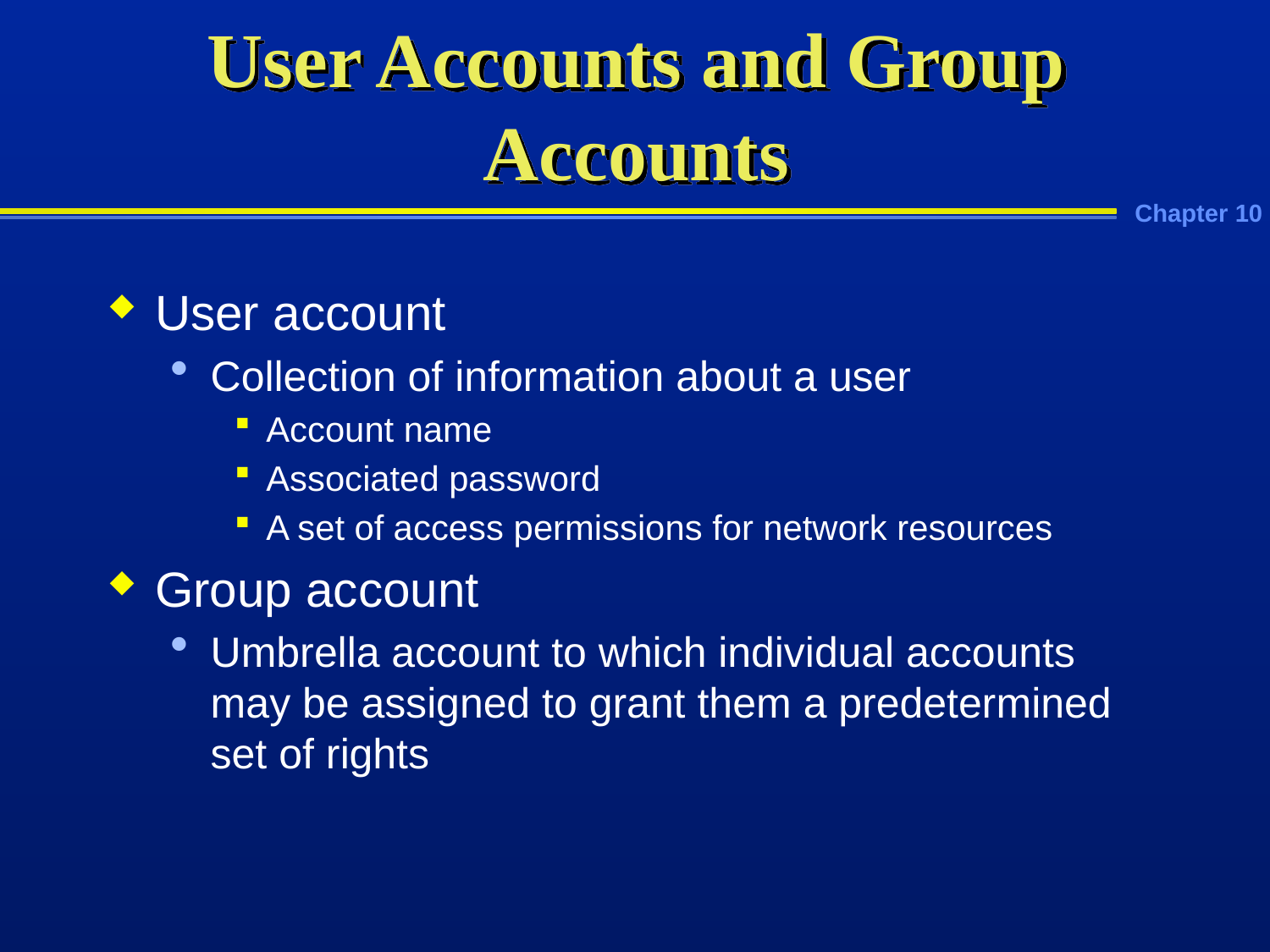

# User Accounts and Group Accounts
User account
Collection of information about a user
Account name
Associated password
A set of access permissions for network resources
Group account
Umbrella account to which individual accounts may be assigned to grant them a predetermined set of rights